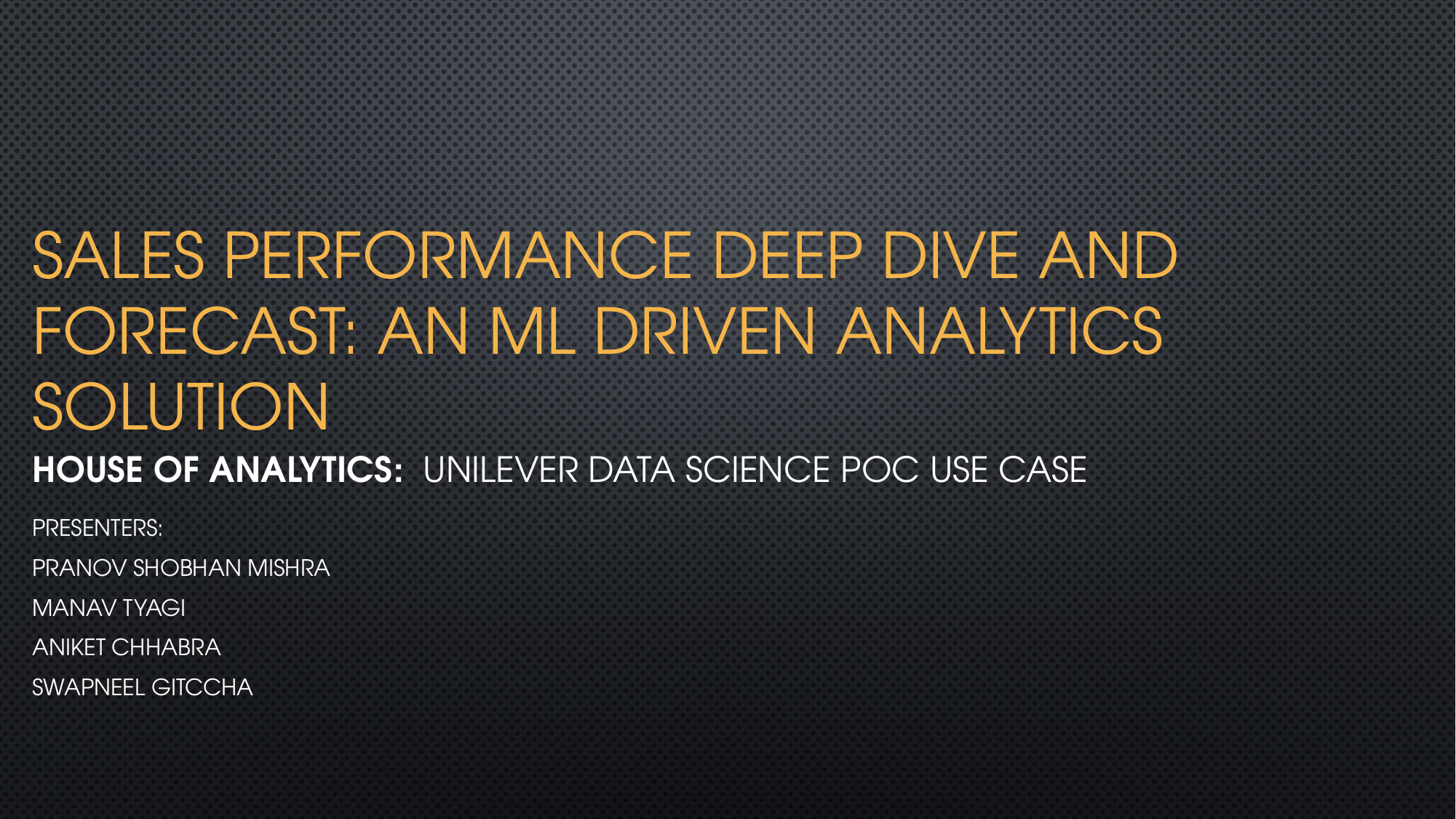

# Sales performance Deep Dive and forecast: An ML Driven Analytics Solution
House of Analytics: Unilever Data Science POC Use Case
Presenters:
Pranov Shobhan Mishra
Manav Tyagi
Aniket Chhabra
Swapneel Gitccha